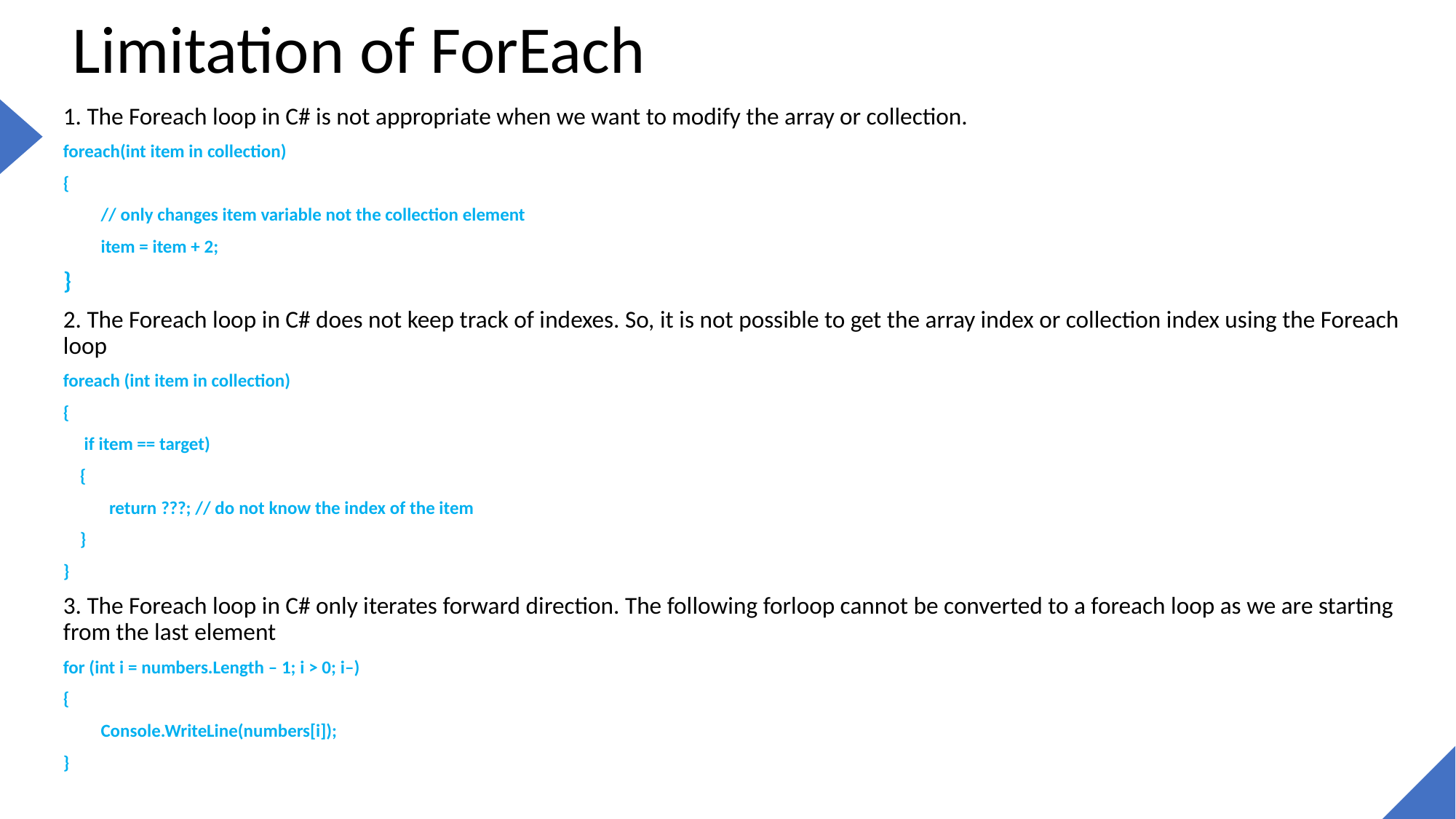

# Limitation of ForEach
1. The Foreach loop in C# is not appropriate when we want to modify the array or collection.
foreach(int item in collection)
{
         // only changes item variable not the collection element
         item = item + 2;
}
2. The Foreach loop in C# does not keep track of indexes. So, it is not possible to get the array index or collection index using the Foreach loop
foreach (int item in collection)
{
     if item == target)
    {
           return ???; // do not know the index of the item
    }
}
3. The Foreach loop in C# only iterates forward direction. The following forloop cannot be converted to a foreach loop as we are starting from the last element
for (int i = numbers.Length – 1; i > 0; i–)
{
         Console.WriteLine(numbers[i]);
}